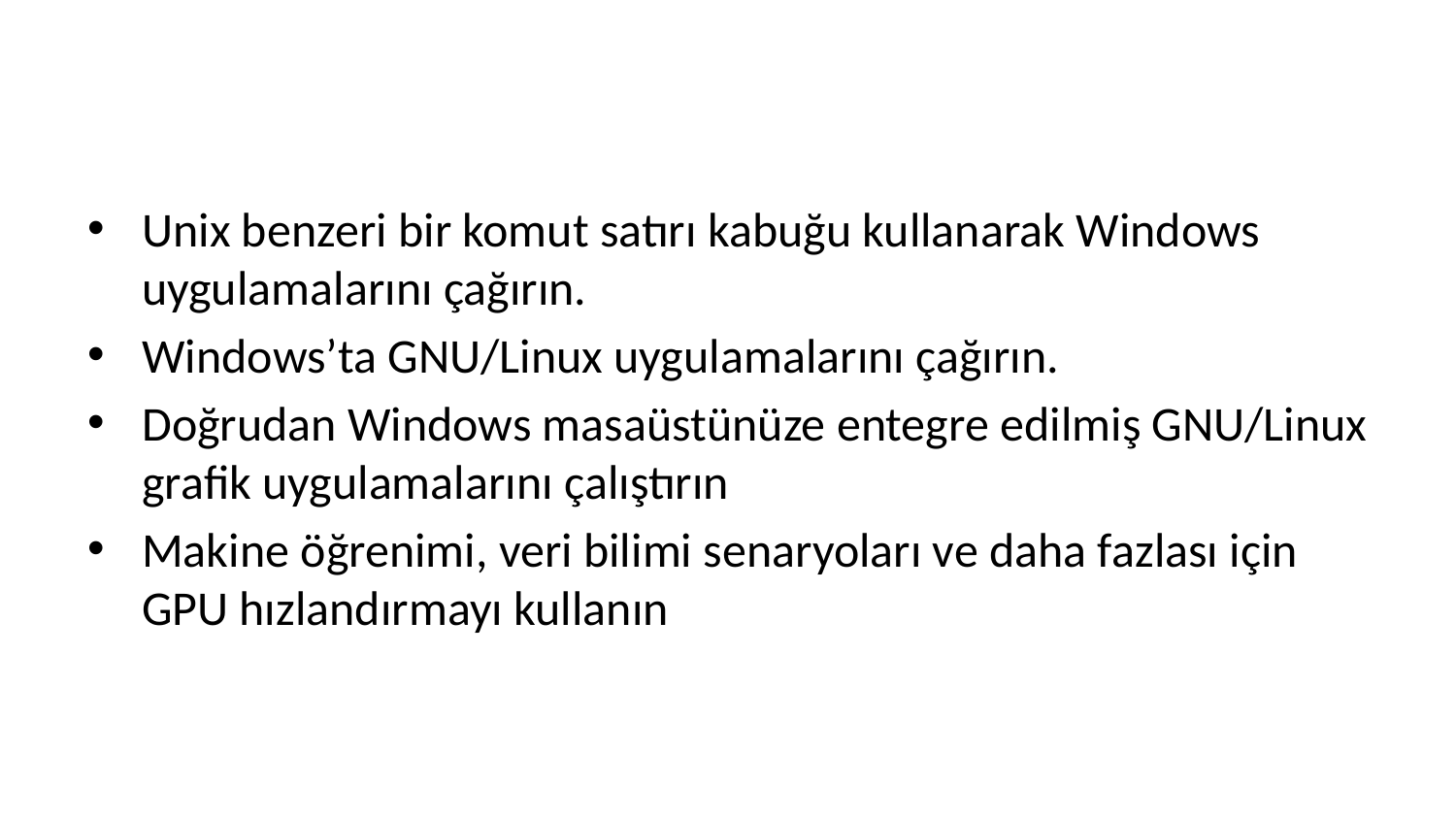

Unix benzeri bir komut satırı kabuğu kullanarak Windows uygulamalarını çağırın.
Windows’ta GNU/Linux uygulamalarını çağırın.
Doğrudan Windows masaüstünüze entegre edilmiş GNU/Linux grafik uygulamalarını çalıştırın
Makine öğrenimi, veri bilimi senaryoları ve daha fazlası için GPU hızlandırmayı kullanın